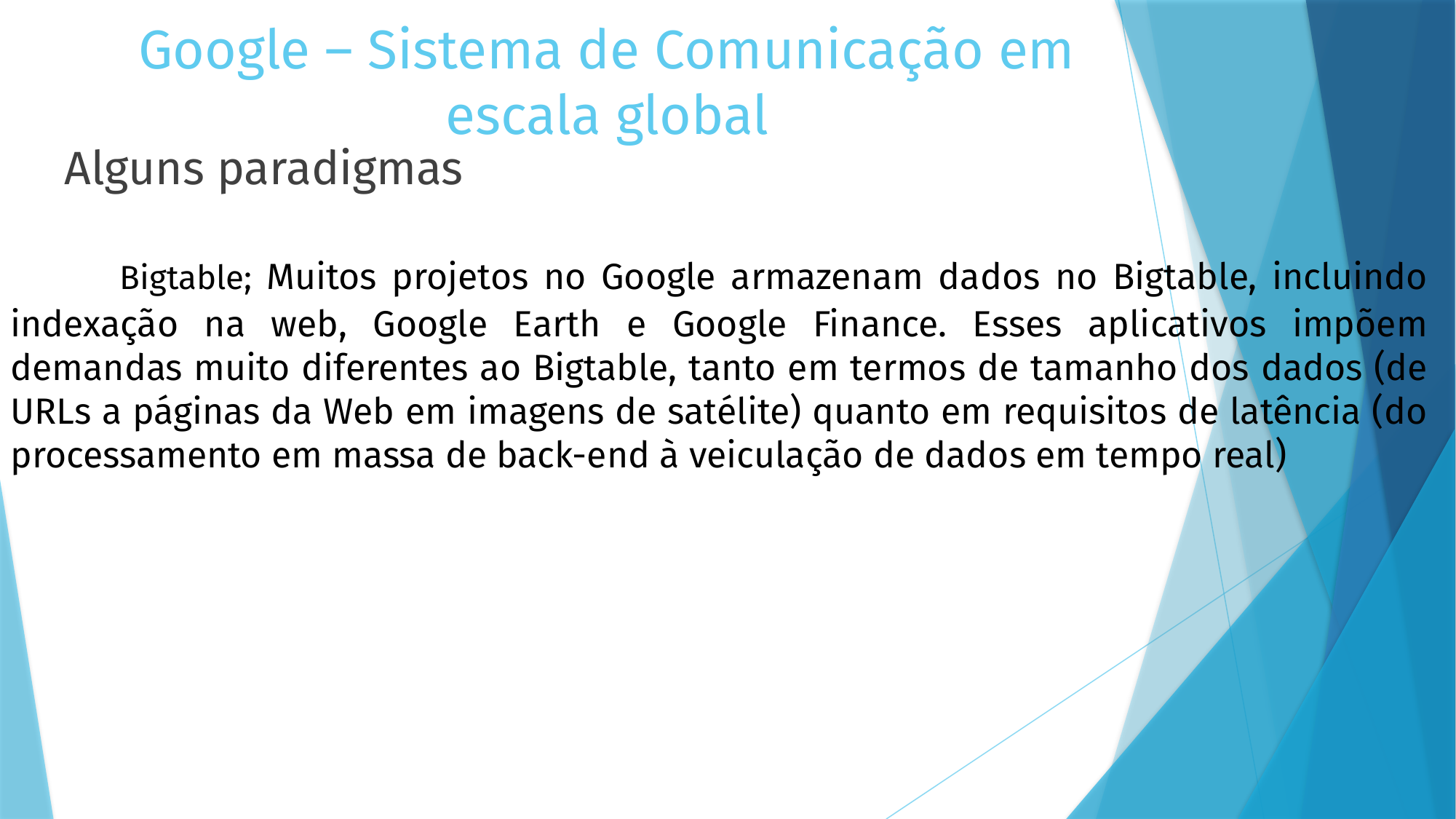

# Google – Sistema de Comunicação em escala global
	Alguns paradigmas
	Bigtable; Muitos projetos no Google armazenam dados no Bigtable, incluindo indexação na web, Google Earth e Google Finance. Esses aplicativos impõem demandas muito diferentes ao Bigtable, tanto em termos de tamanho dos dados (de URLs a páginas da Web em imagens de satélite) quanto em requisitos de latência (do processamento em massa de back-end à veiculação de dados em tempo real)